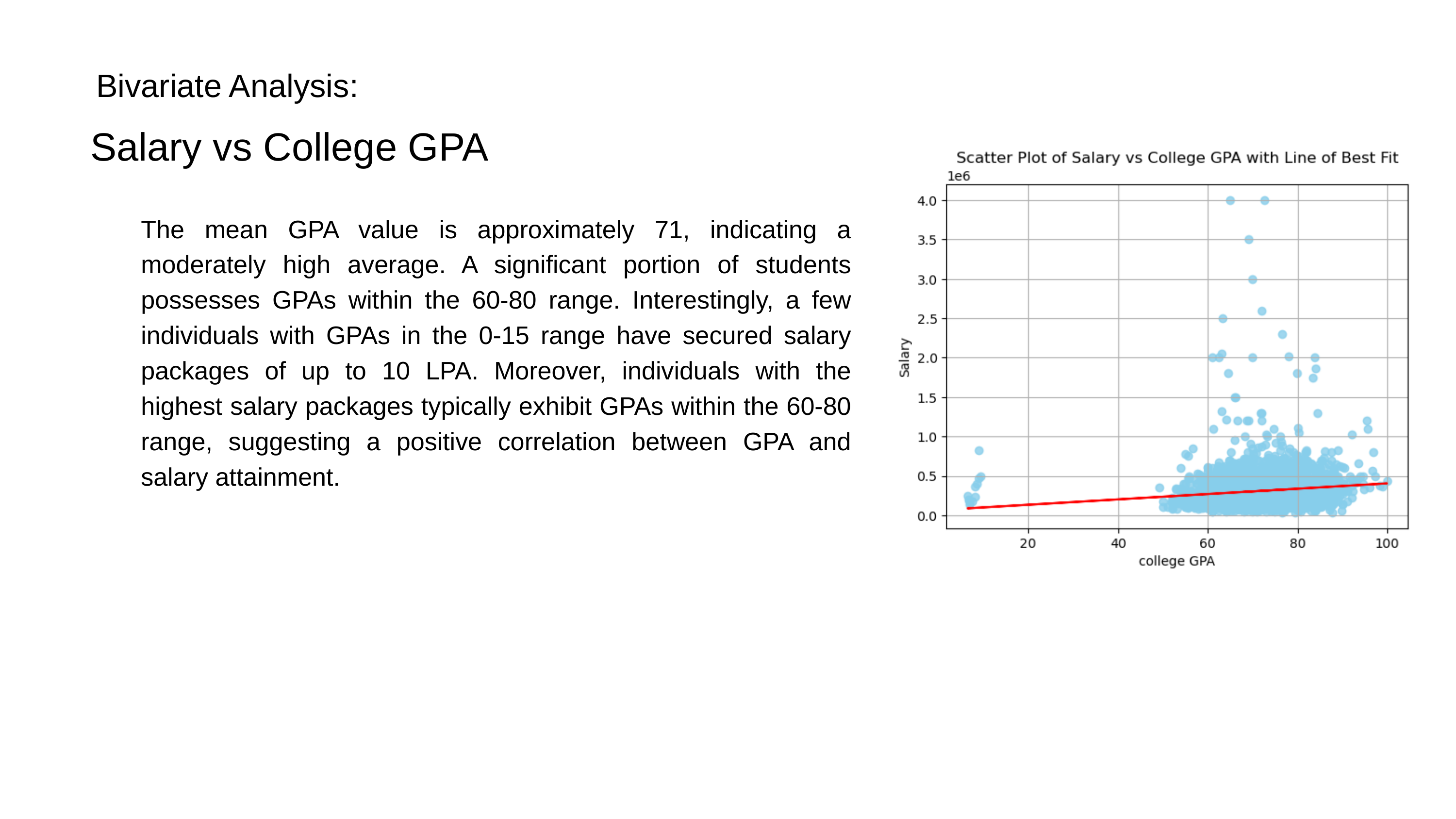

Bivariate Analysis:
Salary vs College GPA

The mean GPA value is approximately 71, indicating a moderately high average. A significant portion of students possesses GPAs within the 60-80 range. Interestingly, a few individuals with GPAs in the 0-15 range have secured salary packages of up to 10 LPA. Moreover, individuals with the highest salary packages typically exhibit GPAs within the 60-80 range, suggesting a positive correlation between GPA and salary attainment.